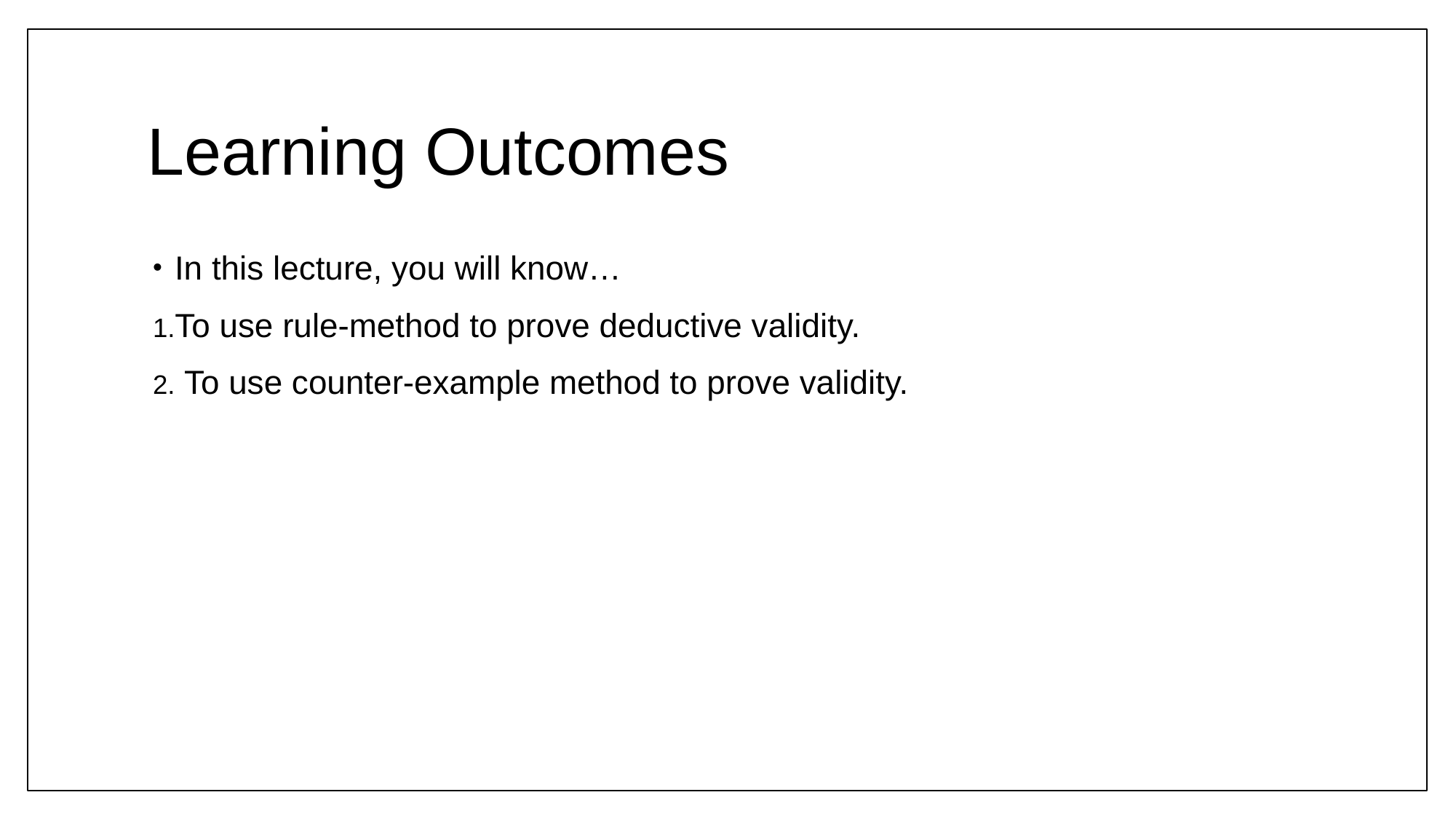

# Learning Outcomes
In this lecture, you will know…
To use rule-method to prove deductive validity.
 To use counter-example method to prove validity.